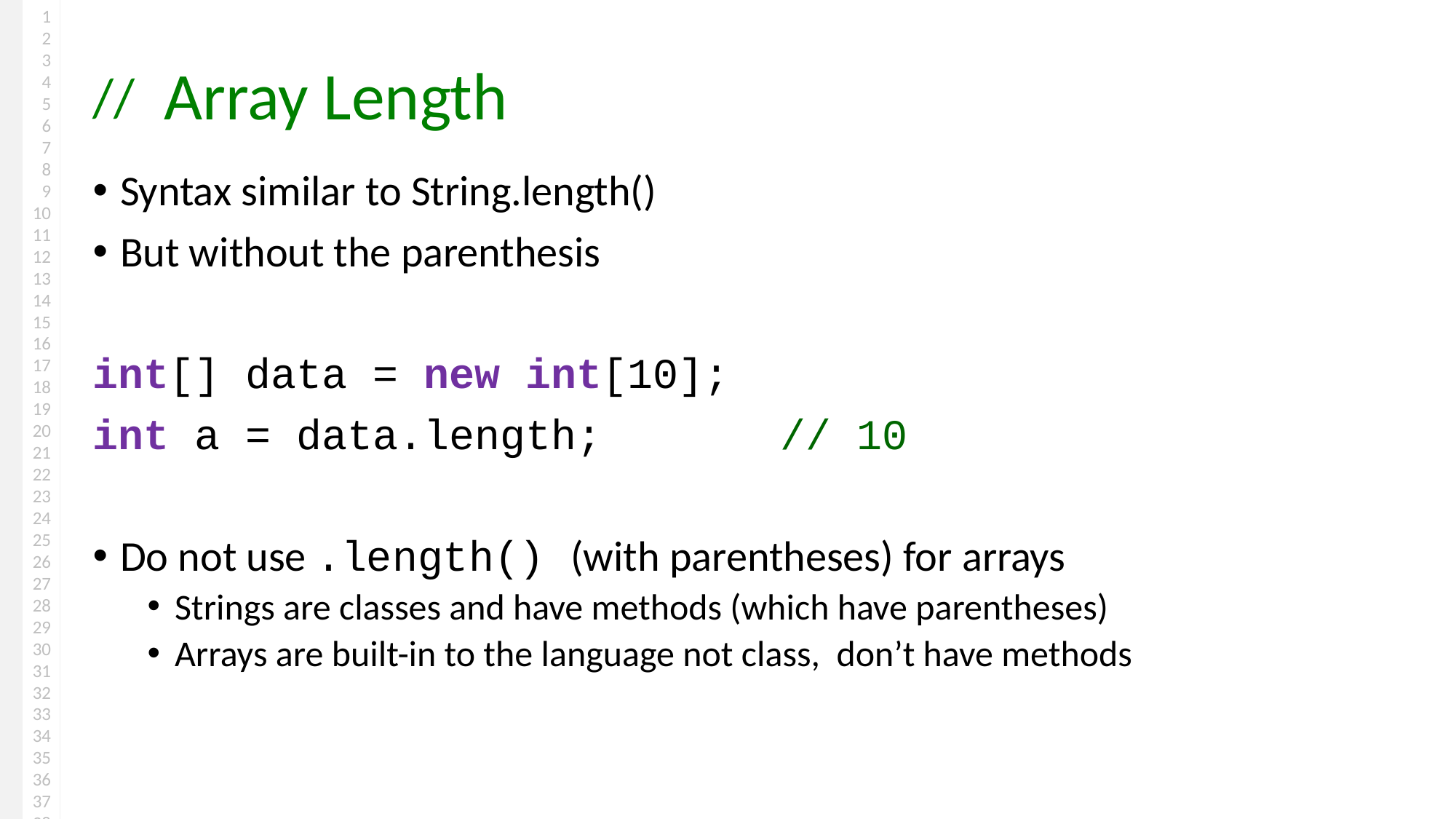

# Array Length
Syntax similar to String.length()
But without the parenthesis

int[] data = new int[10];
int a = data.length;       // 10

Do not use .length() (with parentheses) for arrays
Strings are classes and have methods (which have parentheses)
Arrays are built-in to the language not class,  don’t have methods